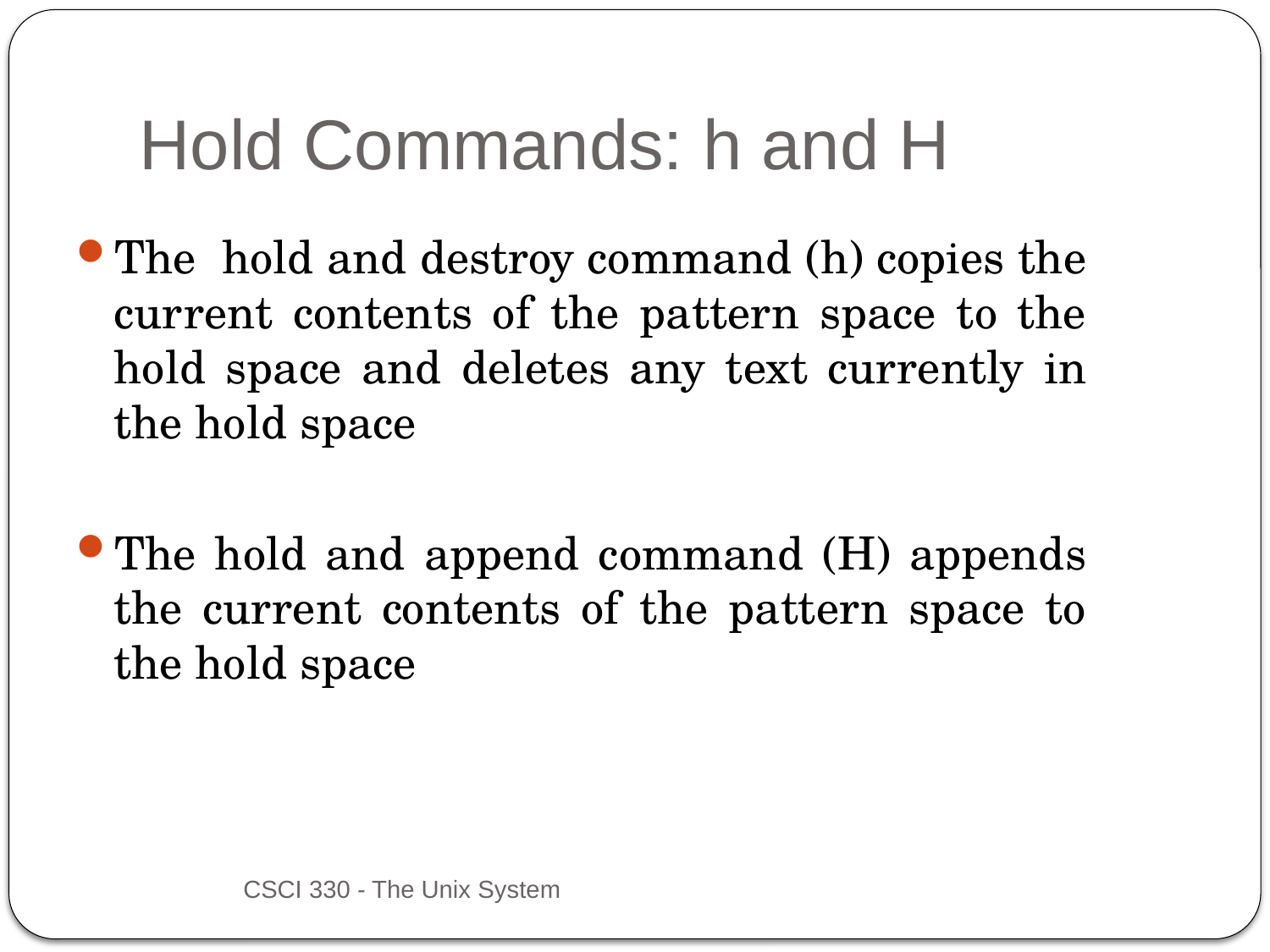

# Hold Commands: h and H
The  hold and destroy command (h) copies the current contents of the pattern space to the hold space and deletes any text currently in the hold space

The hold and append command (H) appends the current contents of the pattern space to the hold space

CSCI 330 - The Unix System